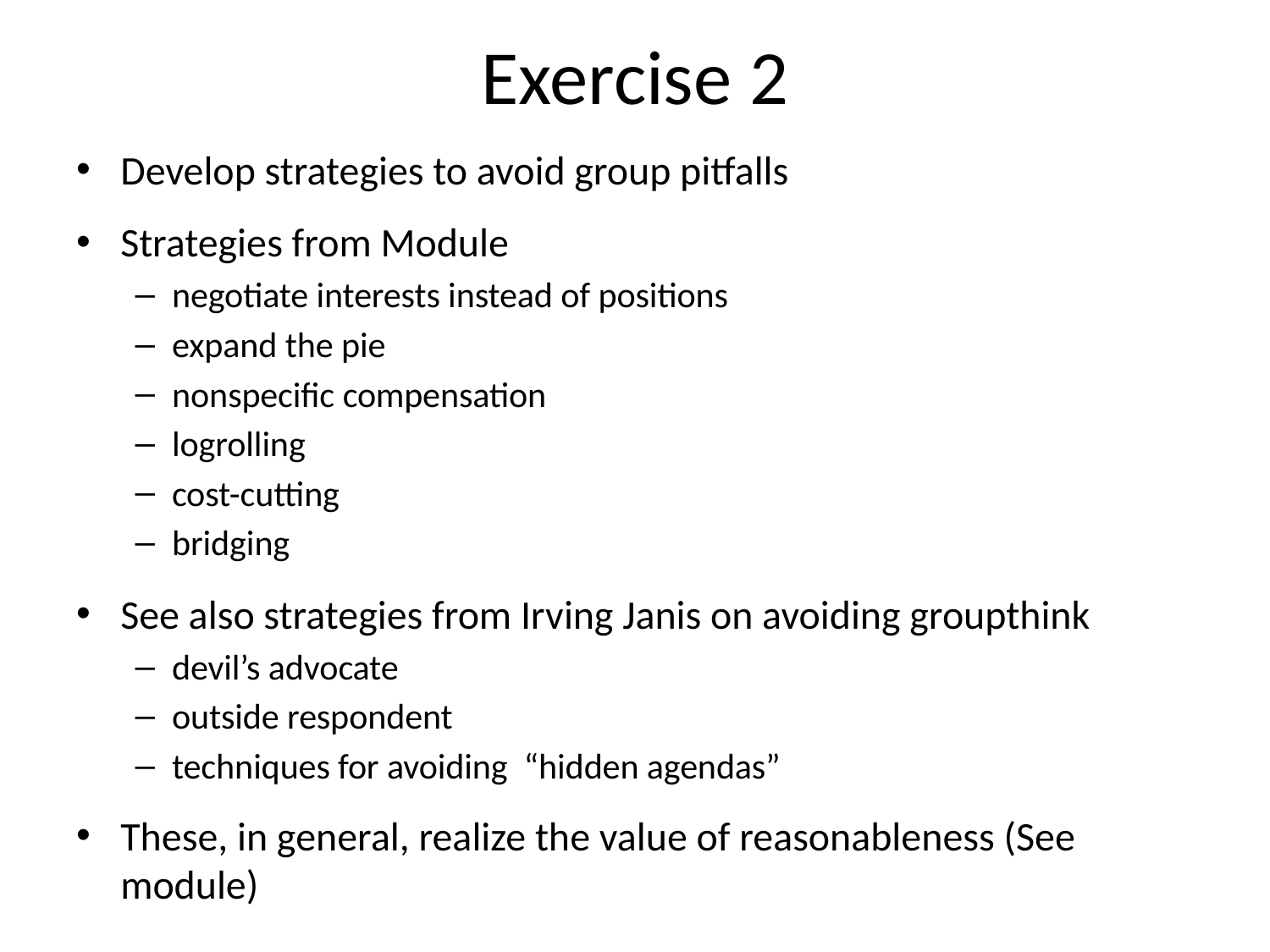

# Exercise 2
Develop strategies to avoid group pitfalls

Strategies from Module
negotiate interests instead of positions
expand the pie
nonspecific compensation
logrolling
cost-cutting
bridging

See also strategies from Irving Janis on avoiding groupthink
devil’s advocate
outside respondent
techniques for avoiding  “hidden agendas”

These, in general, realize the value of reasonableness (See module)